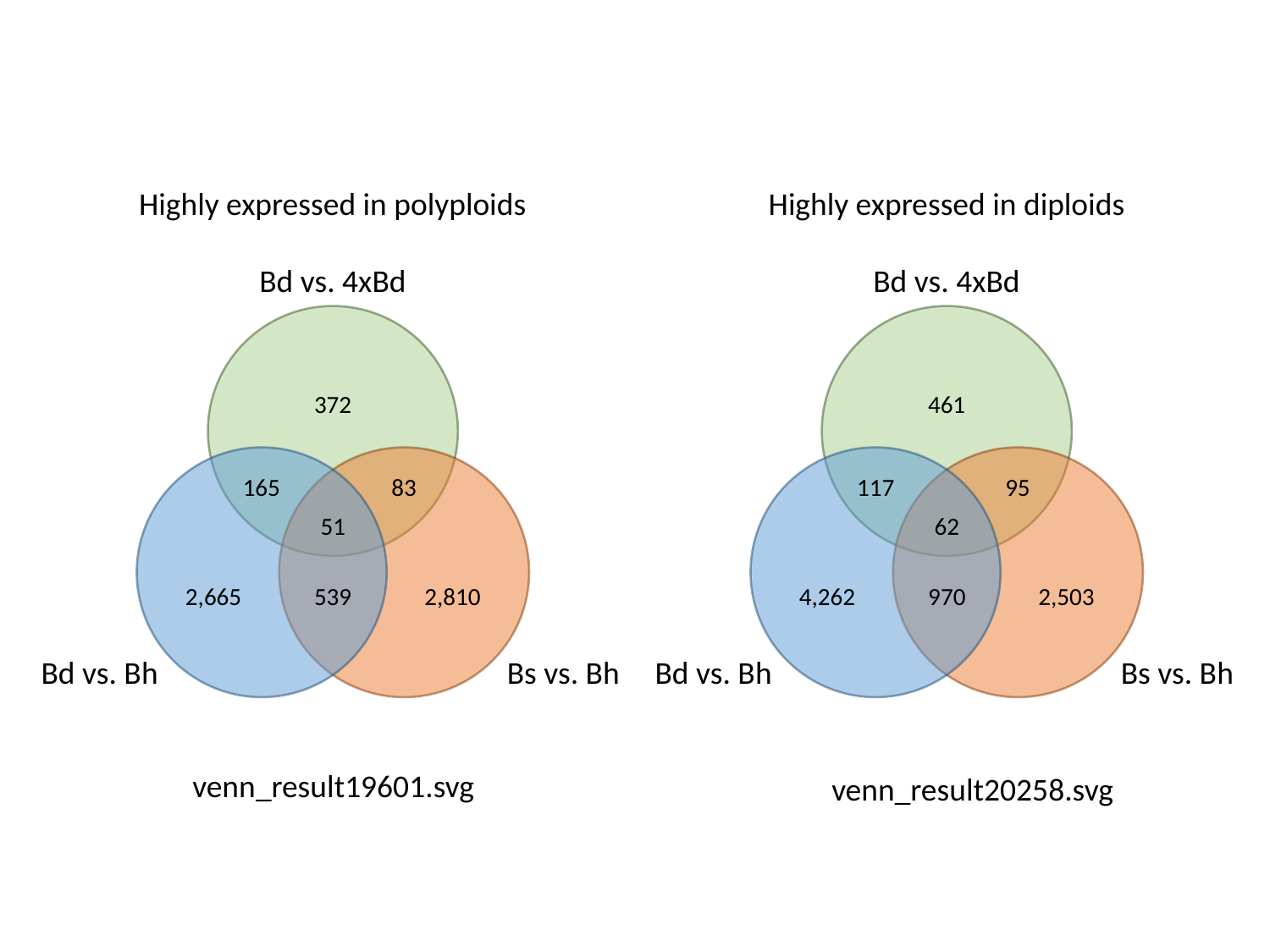

Highly expressed in polyploids
Highly expressed in diploids
Bd vs. 4xBd

372

165
83
51
2,665
539
2,810
Bd vs. Bh
Bs vs. Bh
Bd vs. 4xBd

461

117
95
62
4,262
970
2,503
Bd vs. Bh
Bs vs. Bh
venn_result19601.svg
venn_result20258.svg